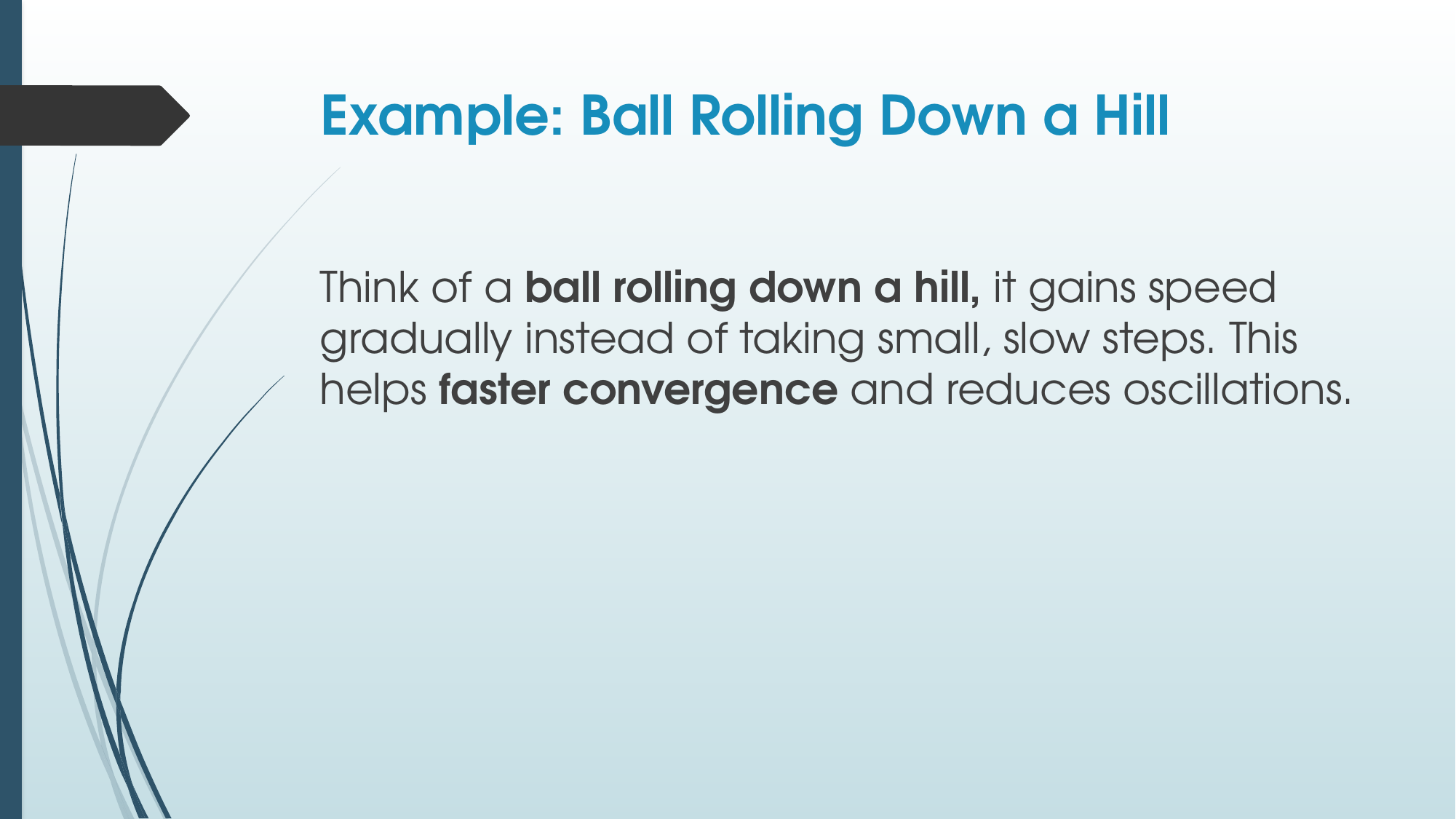

# Example: Ball Rolling Down a Hill
Think of a ball rolling down a hill, it gains speed gradually instead of taking small, slow steps. This helps faster convergence and reduces oscillations.